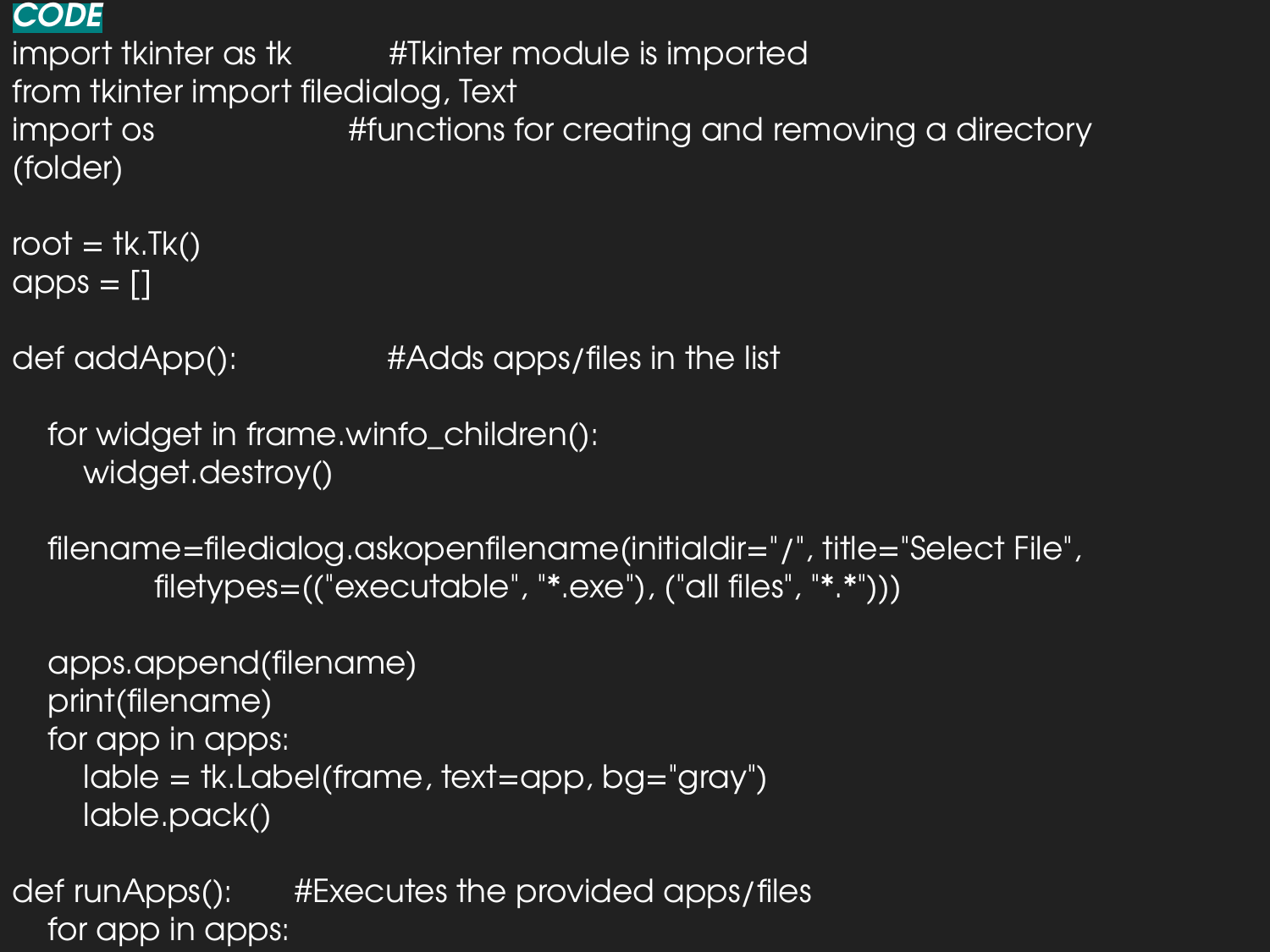

CODE
import tkinter as tk           #Tkinter module is imported
from tkinter import filedialog, Text
import os                      #functions for creating and removing a directory (folder)

root = tk.Tk()
apps = []

def addApp():                 #Adds apps/files in the list

    for widget in frame.winfo_children():
        widget.destroy()

    filename=filedialog.askopenfilename(initialdir="/", title="Select File",
                filetypes=(("executable", "*.exe"), ("all files", "*.*")))

    apps.append(filename)
    print(filename)
    for app in apps:
        lable = tk.Label(frame, text=app, bg="gray")
        lable.pack()

def runApps():       #Executes the provided apps/files
    for app in apps:
        os.startfile(app)